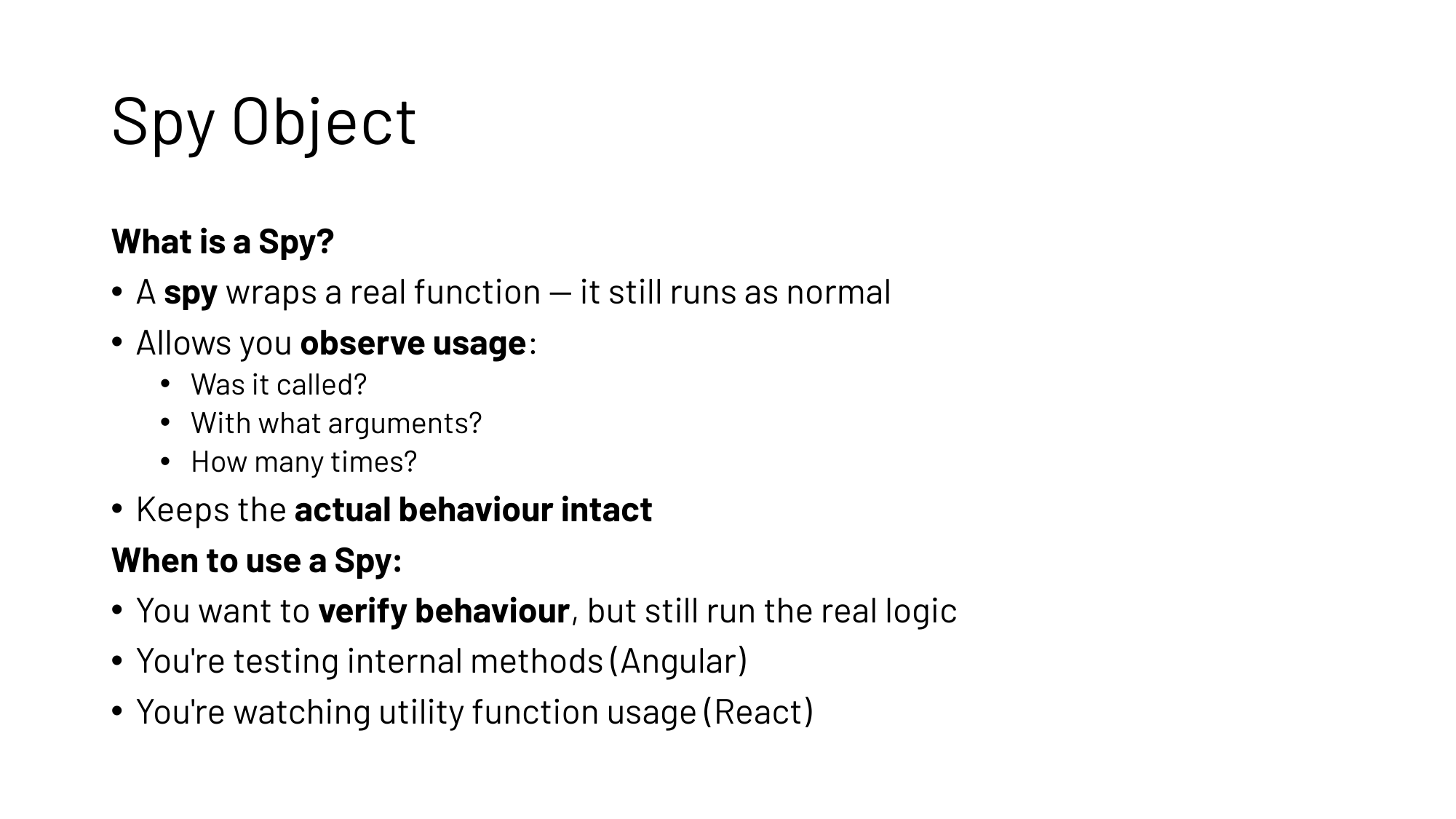

# Spy Object
What is a Spy?
A spy wraps a real function — it still runs as normal
Allows you observe usage:
Was it called?
With what arguments?
How many times?
Keeps the actual behaviour intact
When to use a Spy:
You want to verify behaviour, but still run the real logic
You're testing internal methods (Angular)
You're watching utility function usage (React)